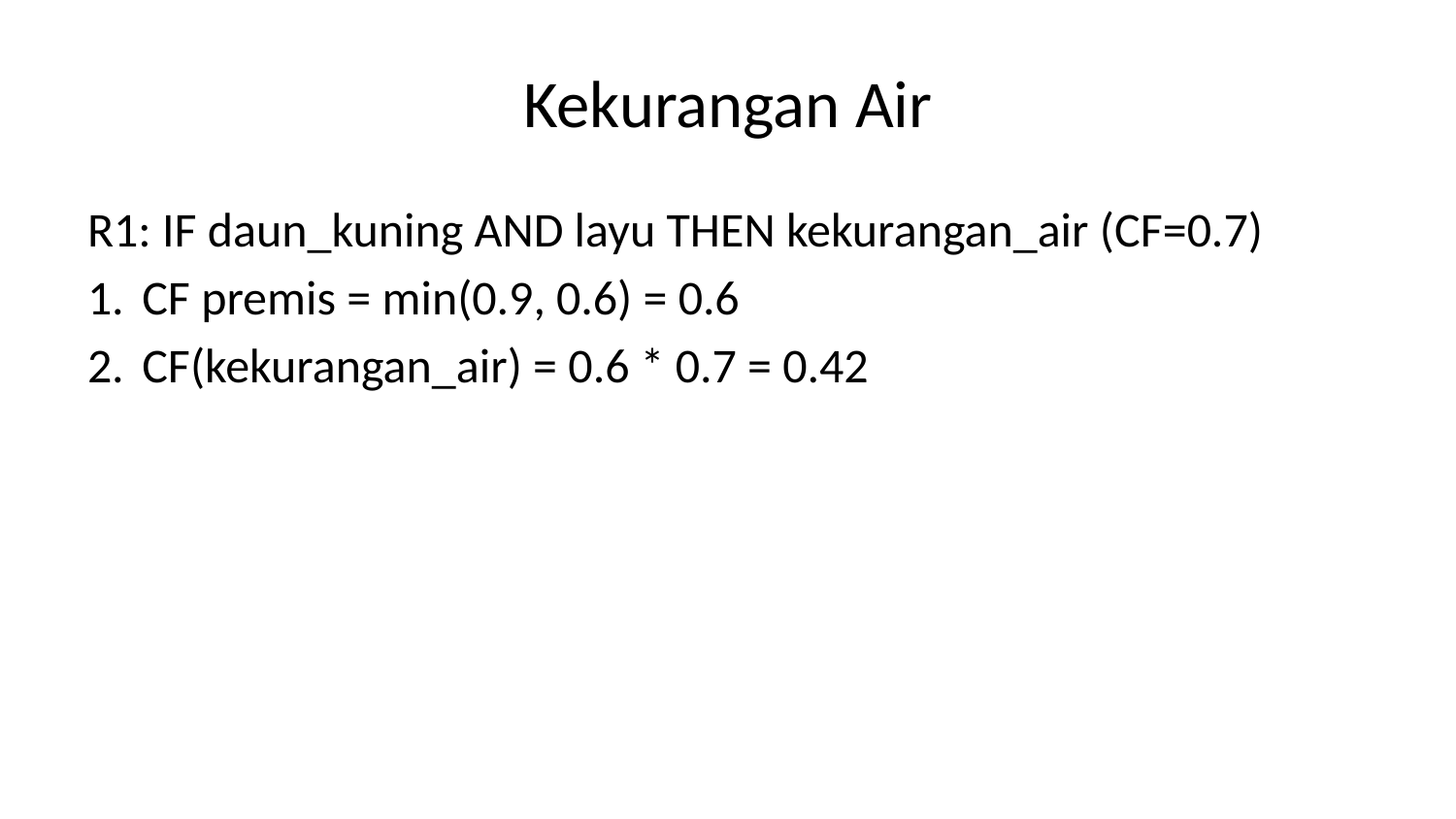

# Kekurangan Air
R1: IF daun_kuning AND layu THEN kekurangan_air (CF=0.7)
CF premis = min(0.9, 0.6) = 0.6
CF(kekurangan_air) = 0.6 * 0.7 = 0.42